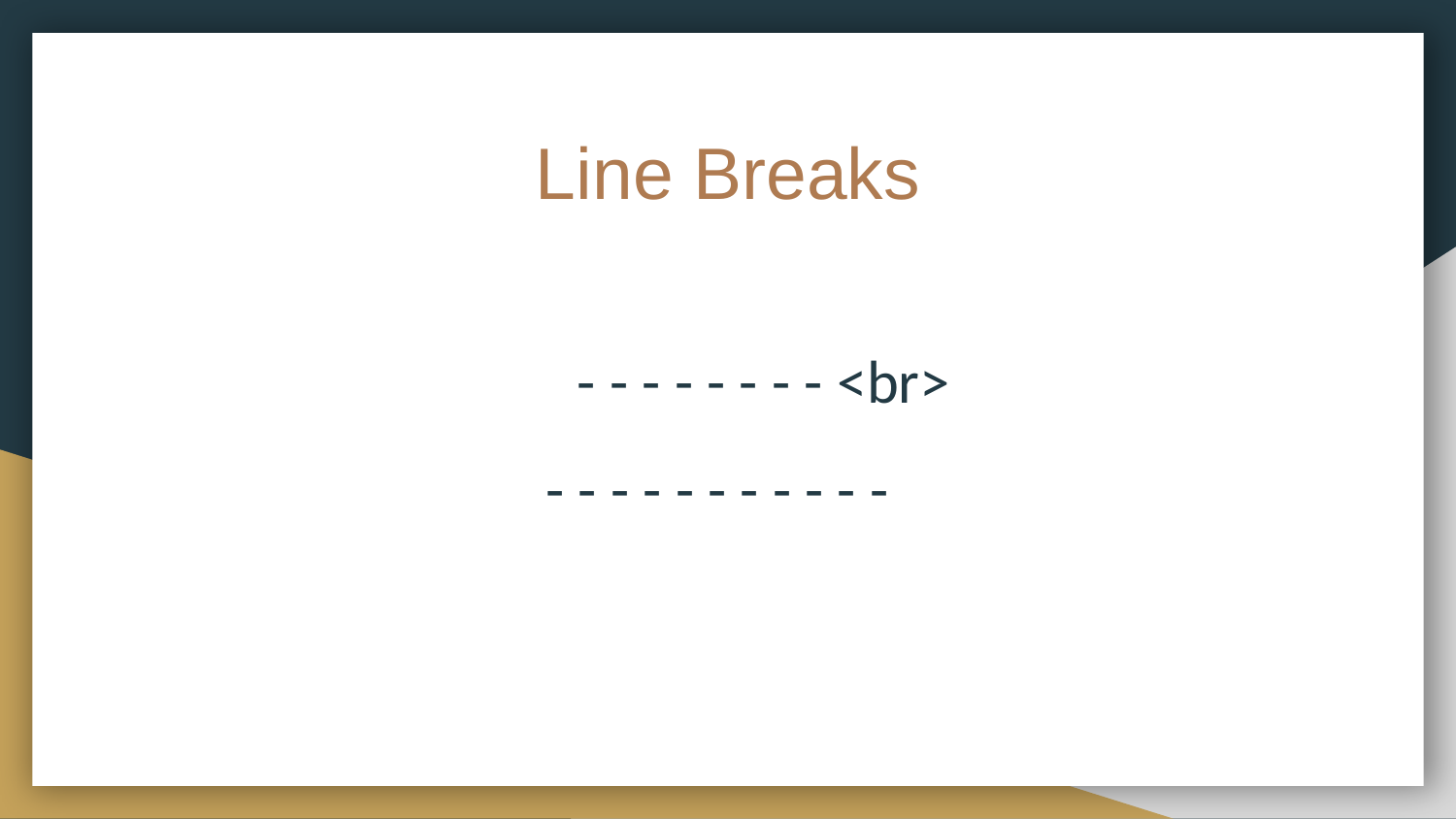

# Line Breaks
- - - - - - - - <br>
- - - - - - - - - - -